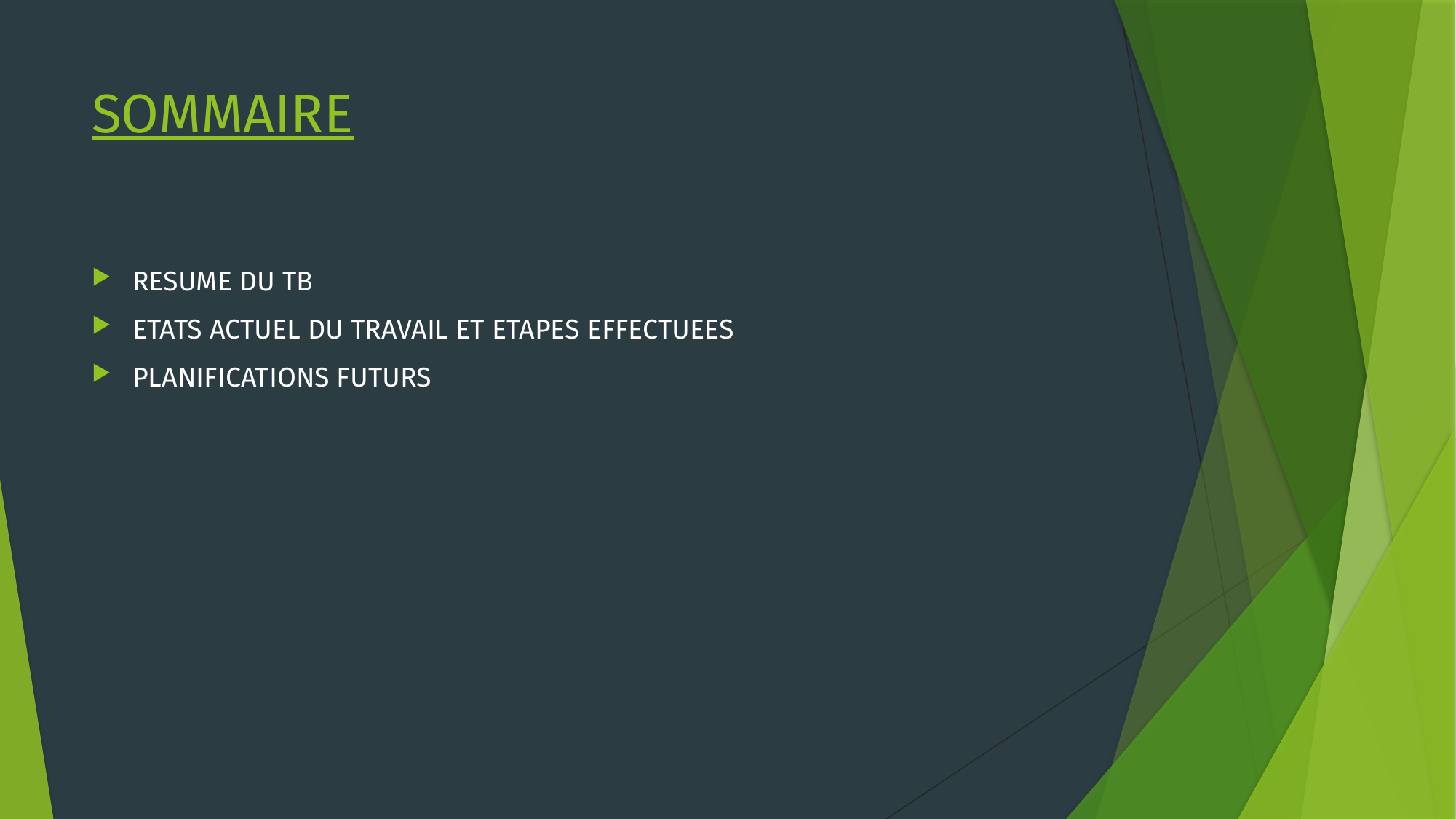

# SOMMAIRE
RESUME DU TB
ETATS ACTUEL DU TRAVAIL ET ETAPES EFFECTUEES
PLANIFICATIONS FUTURS